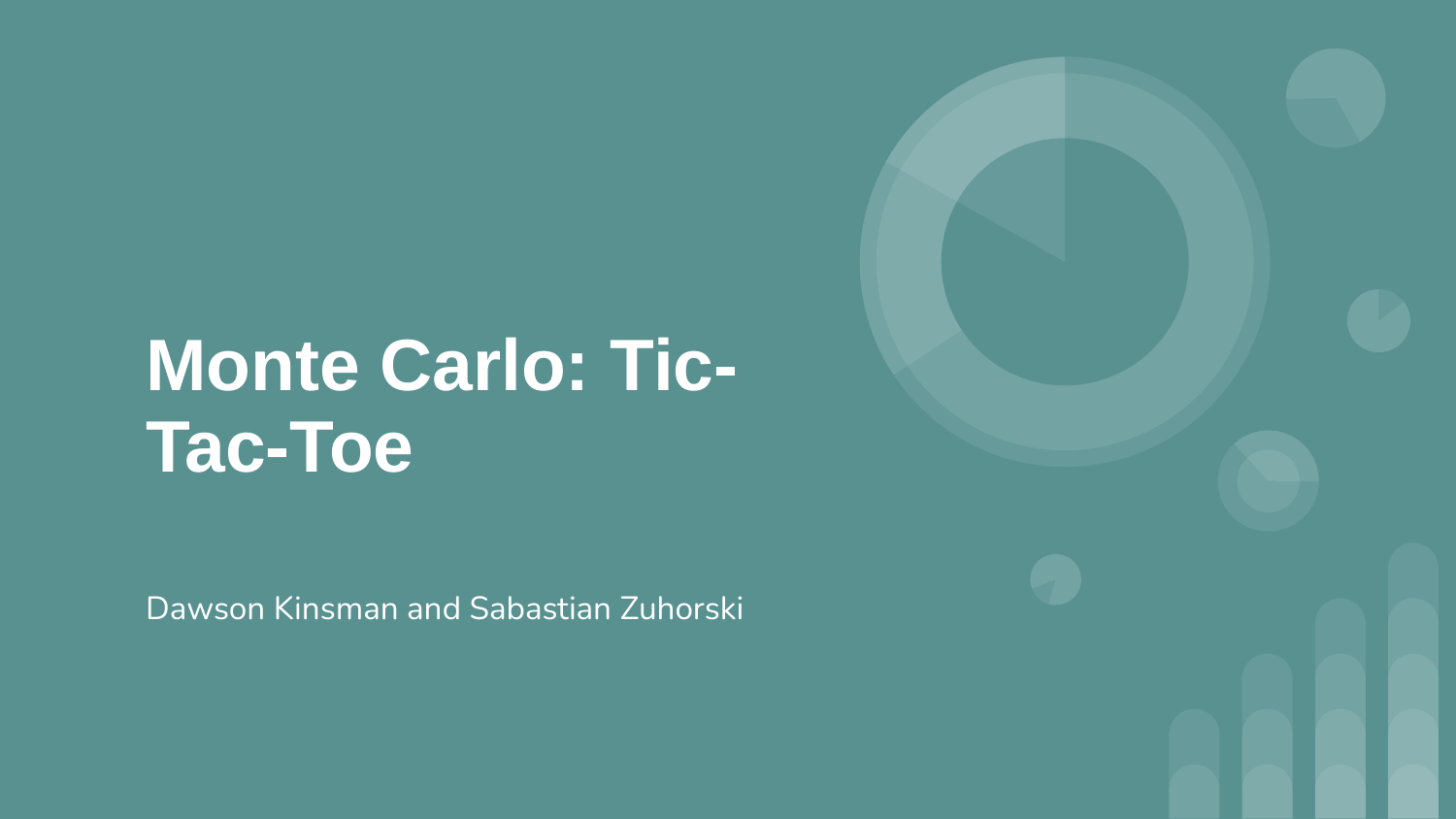

# Monte Carlo: Tic-Tac-Toe
Dawson Kinsman and Sabastian Zuhorski